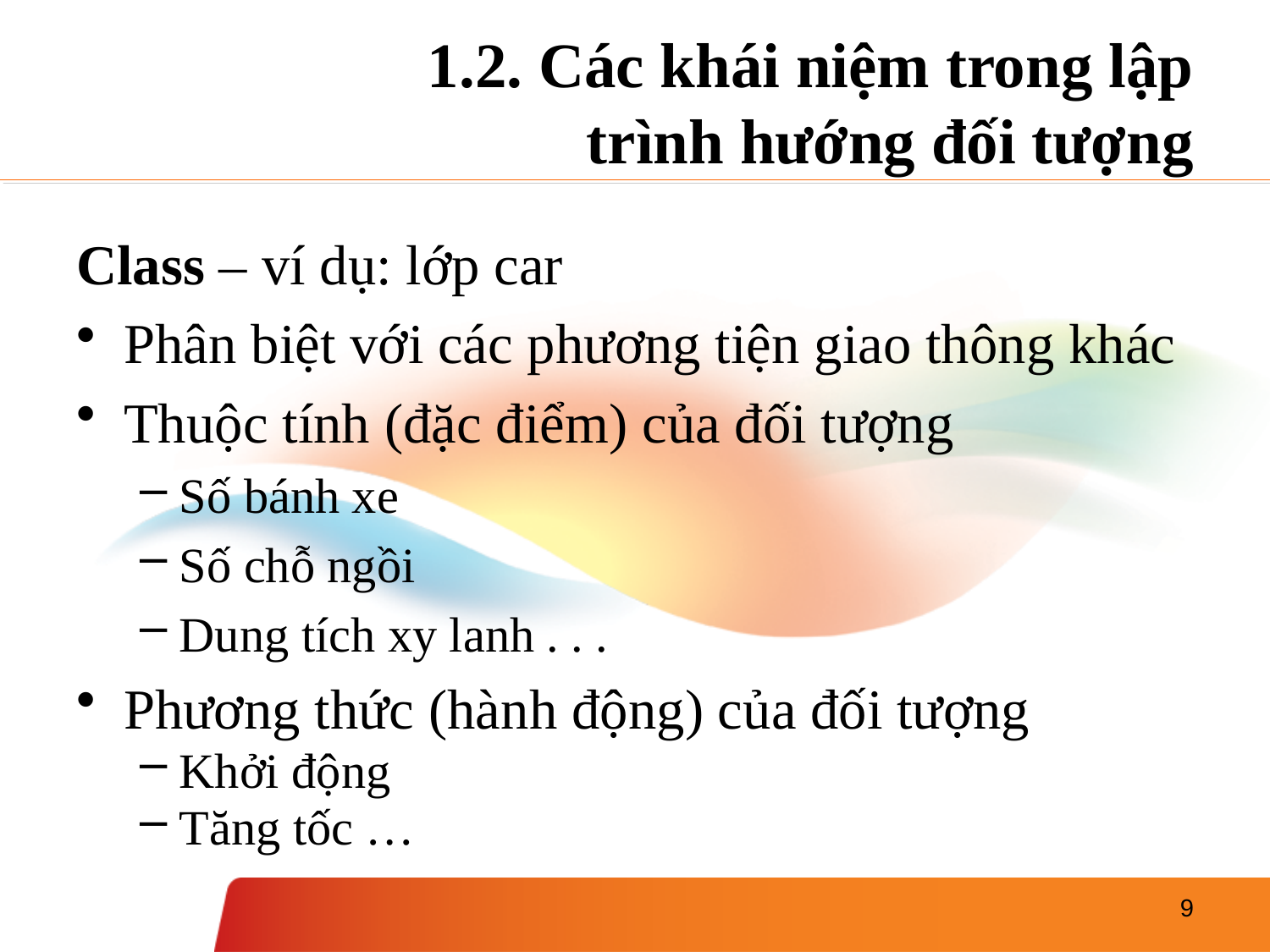

# 1.2. Các khái niệm trong lập trình hướng đối tượng
Class – ví dụ: lớp car
Phân biệt với các phương tiện giao thông khác
Thuộc tính (đặc điểm) của đối tượng
Số bánh xe
Số chỗ ngồi
Dung tích xy lanh . . .
Phương thức (hành động) của đối tượng
Khởi động
Tăng tốc …

9